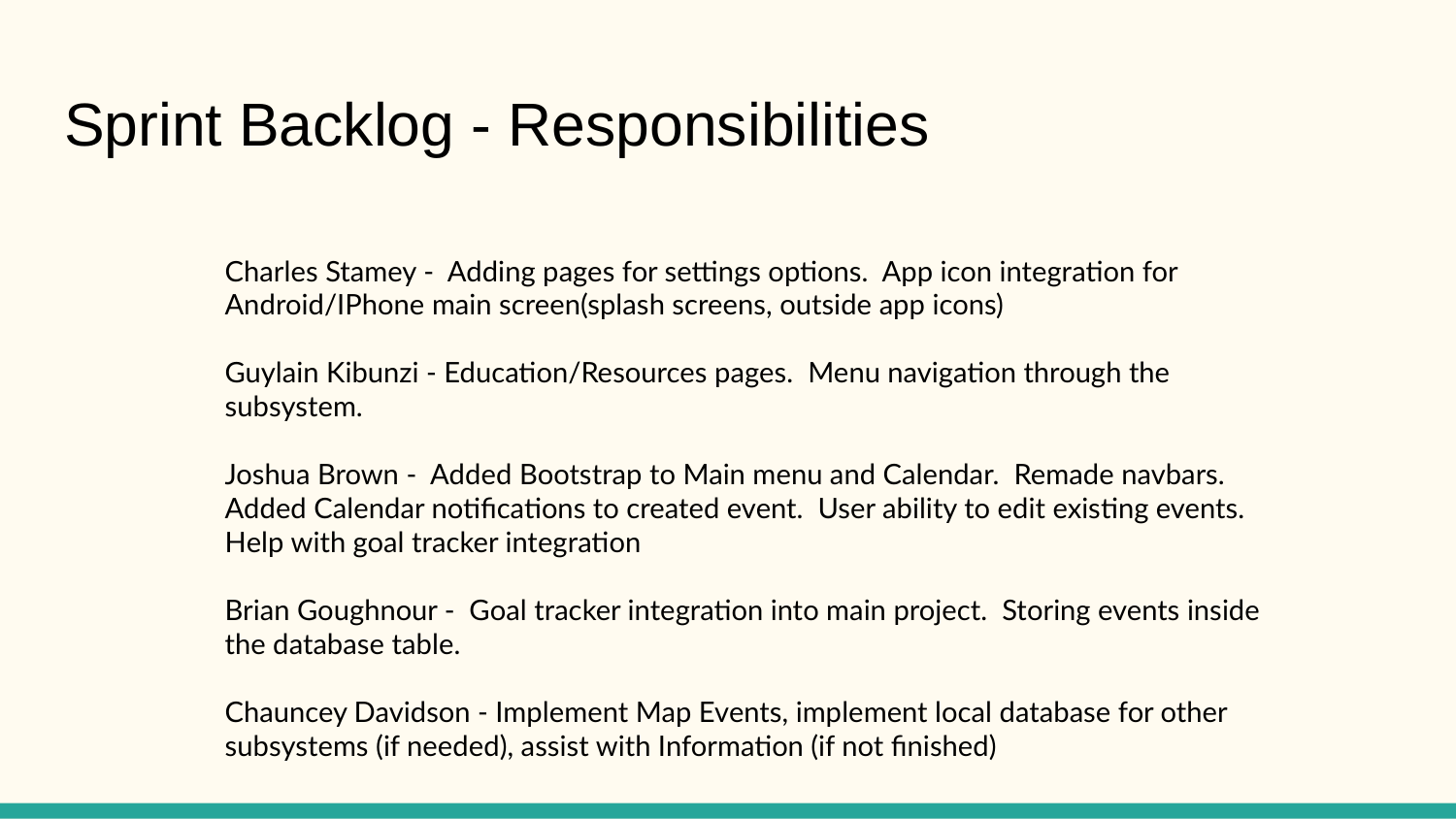

# Sprint Backlog - Responsibilities
Charles Stamey -  Adding pages for settings options.  App icon integration for Android/IPhone main screen(splash screens, outside app icons)

Guylain Kibunzi - Education/Resources pages.  Menu navigation through the subsystem.

Joshua Brown -  Added Bootstrap to Main menu and Calendar.  Remade navbars.  Added Calendar notifications to created event.  User ability to edit existing events. Help with goal tracker integration

Brian Goughnour -  Goal tracker integration into main project.  Storing events inside the database table.

Chauncey Davidson - Implement Map Events, implement local database for other subsystems (if needed), assist with Information (if not finished)